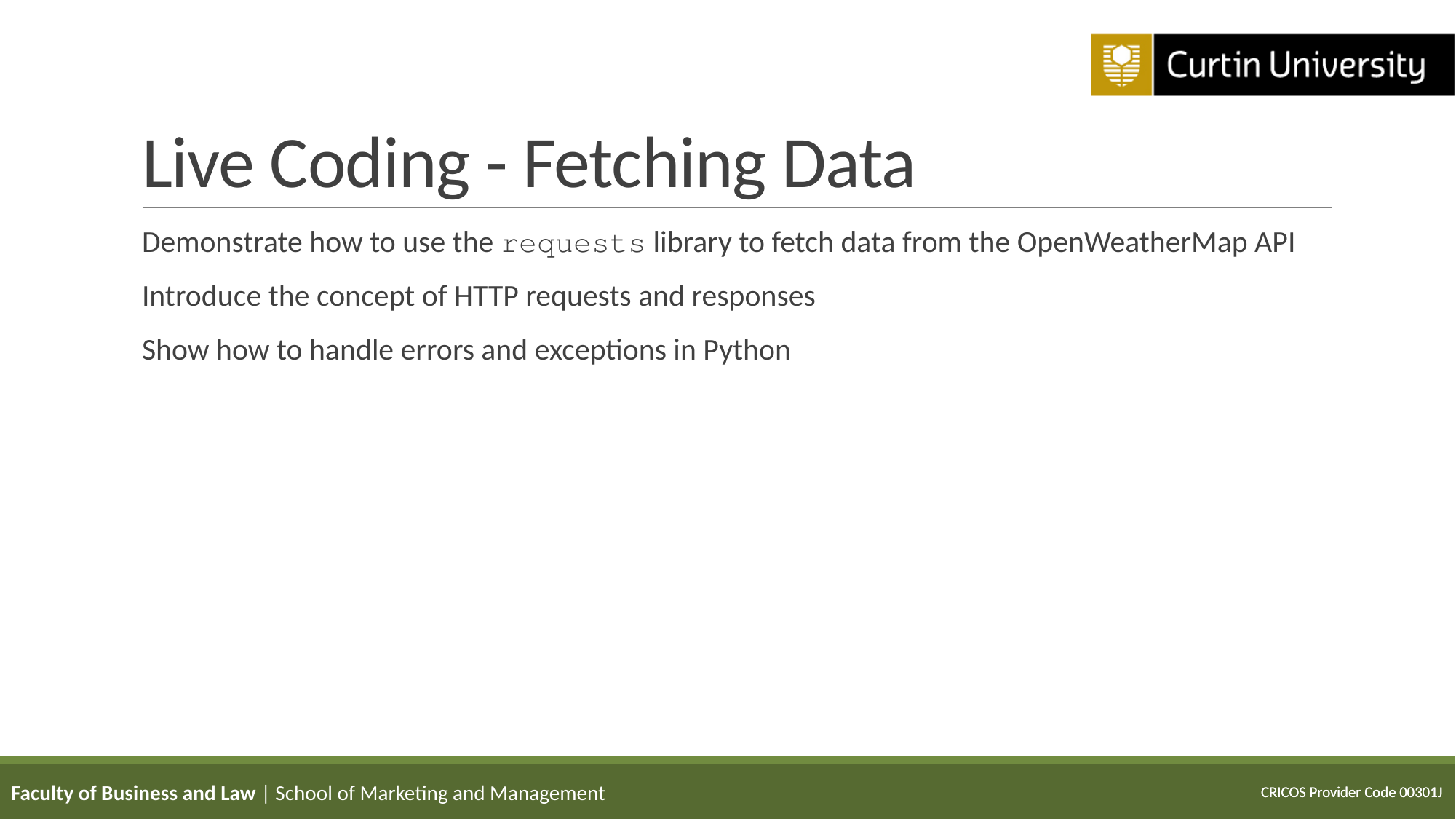

# Live Coding - Fetching Data
Demonstrate how to use the requests library to fetch data from the OpenWeatherMap API
Introduce the concept of HTTP requests and responses
Show how to handle errors and exceptions in Python
Faculty of Business and Law | School of Marketing and Management